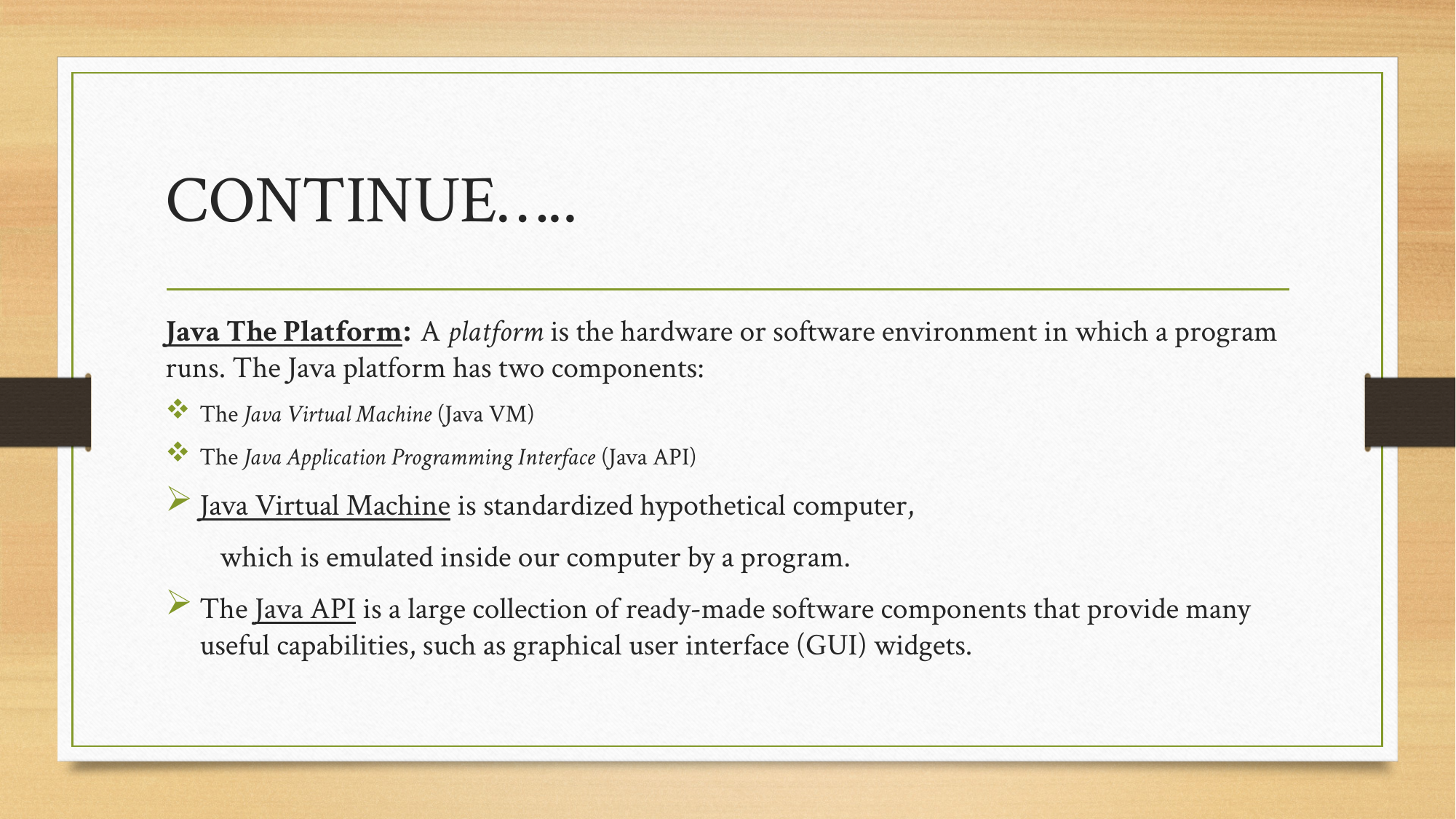

# CONTINUE…..
Java The Platform: A platform is the hardware or software environment in which a program runs. The Java platform has two components:
The Java Virtual Machine (Java VM)
The Java Application Programming Interface (Java API)
Java Virtual Machine is standardized hypothetical computer,
which is emulated inside our computer by a program.
The Java API is a large collection of ready-made software components that provide many useful capabilities, such as graphical user interface (GUI) widgets.